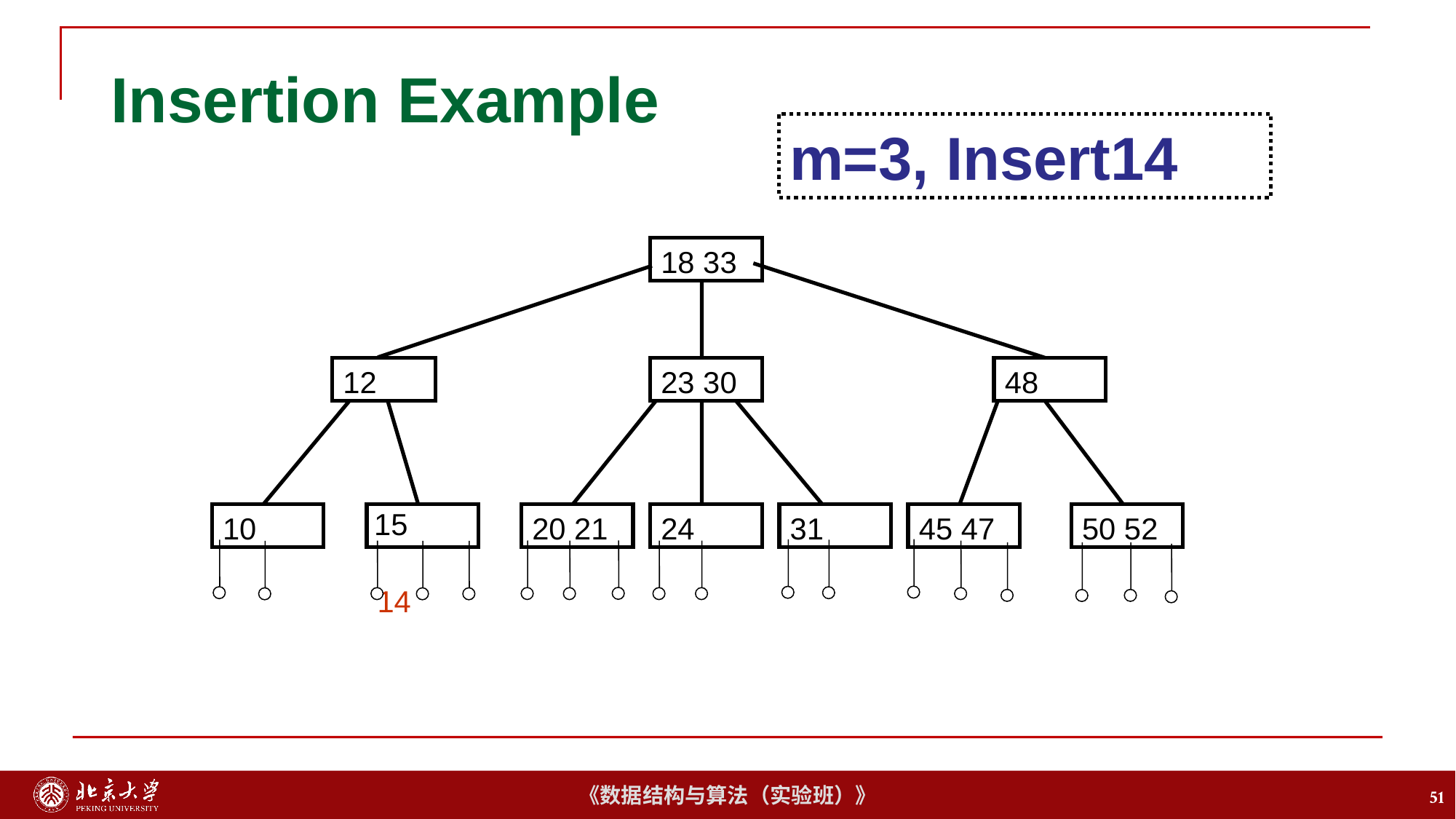

# Insertion Example
m=3, Insert14
18 33

12
23 30
48

15
10

20 21
24
31
45 47
50 52

14
51